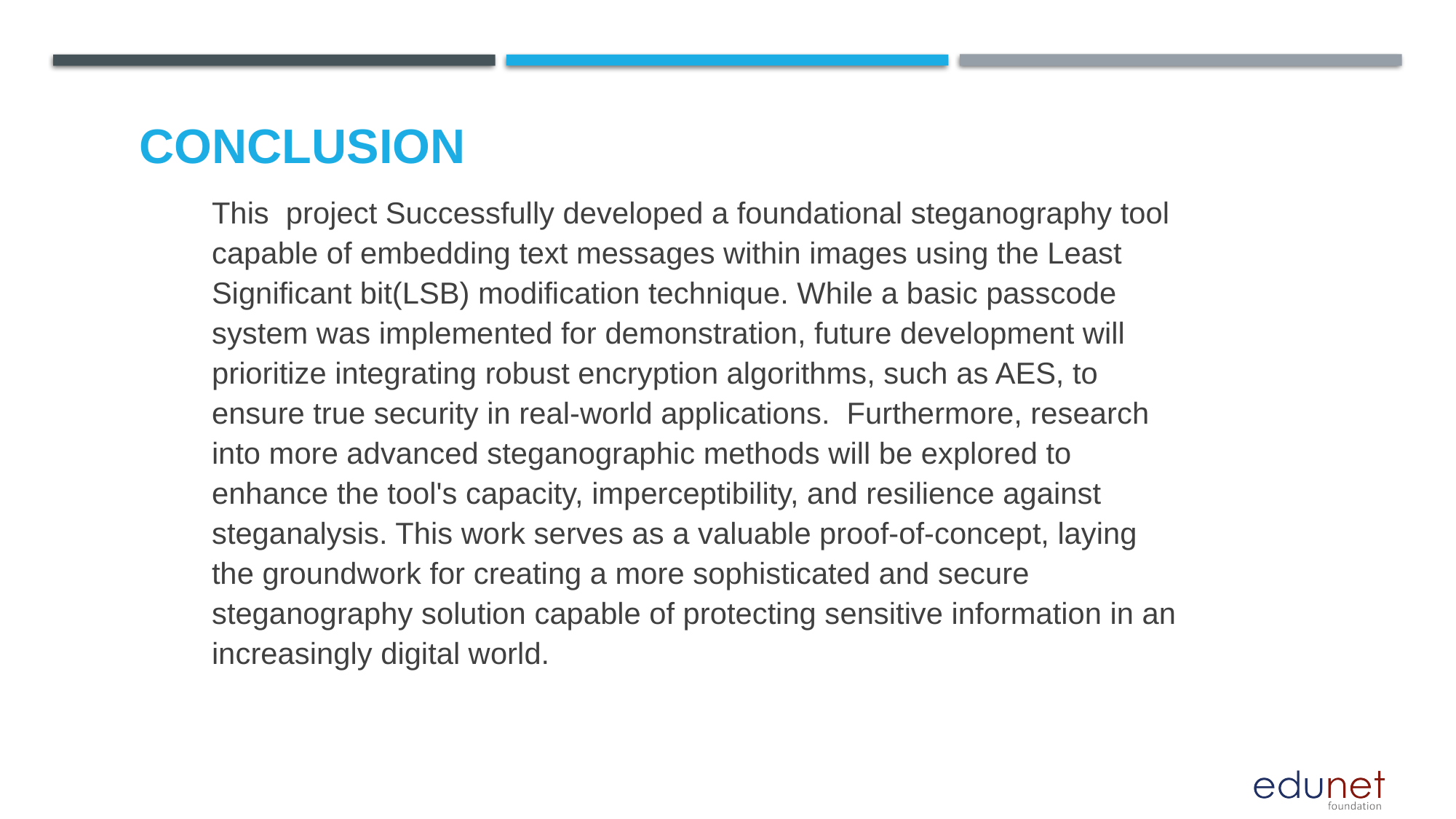

This  project Successfully developed a foundational steganography tool capable of embedding text messages within images using the Least Significant bit(LSB) modification technique. While a basic passcode system was implemented for demonstration, future development will prioritize integrating robust encryption algorithms, such as AES, to ensure true security in real-world applications.  Furthermore, research into more advanced steganographic methods will be explored to enhance the tool's capacity, imperceptibility, and resilience against steganalysis. This work serves as a valuable proof-of-concept, laying the groundwork for creating a more sophisticated and secure steganography solution capable of protecting sensitive information in an increasingly digital world.
# Conclusion